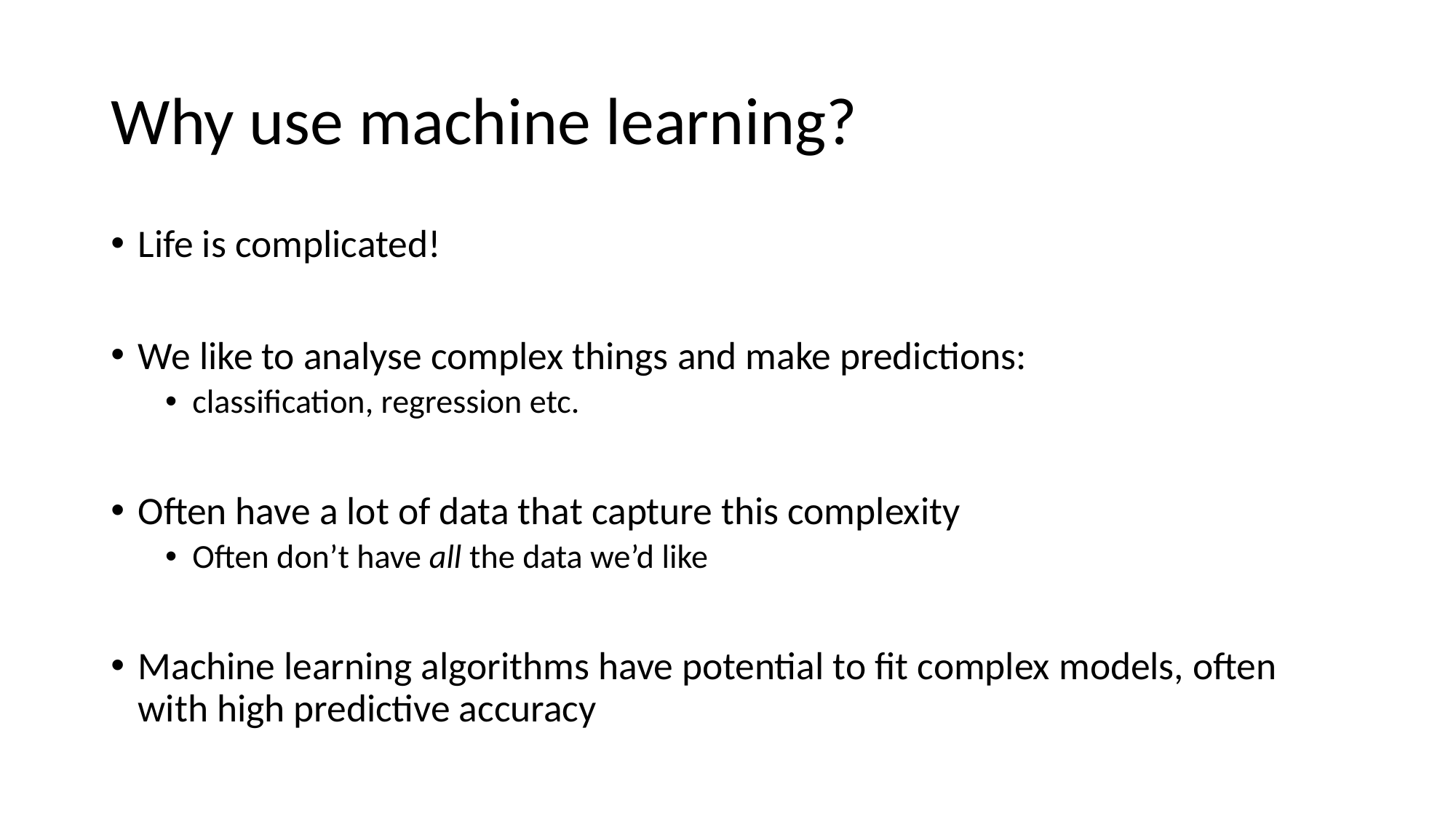

# Why use machine learning?
Life is complicated!

We like to analyse complex things and make predictions:
classification, regression etc.

Often have a lot of data that capture this complexity
Often don’t have all the data we’d like

Machine learning algorithms have potential to fit complex models, often with high predictive accuracy